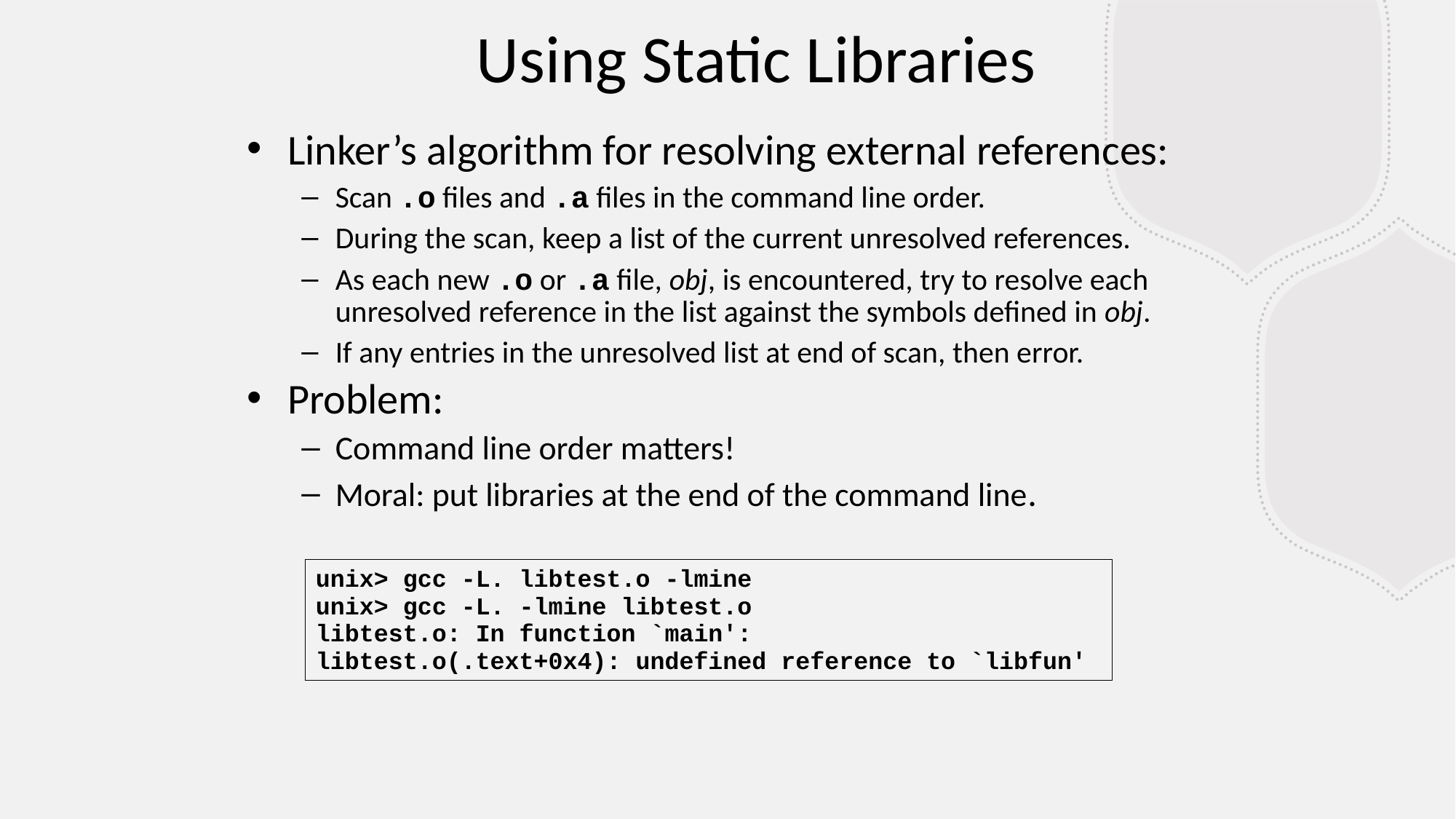

Using Static Libraries
Linker’s algorithm for resolving external references:
Scan .o files and .a files in the command line order.
During the scan, keep a list of the current unresolved references.
As each new .o or .a file, obj, is encountered, try to resolve each unresolved reference in the list against the symbols defined in obj.
If any entries in the unresolved list at end of scan, then error.
Problem:
Command line order matters!
Moral: put libraries at the end of the command line.
unix> gcc -L. libtest.o -lmine
unix> gcc -L. -lmine libtest.o
libtest.o: In function `main':
libtest.o(.text+0x4): undefined reference to `libfun'